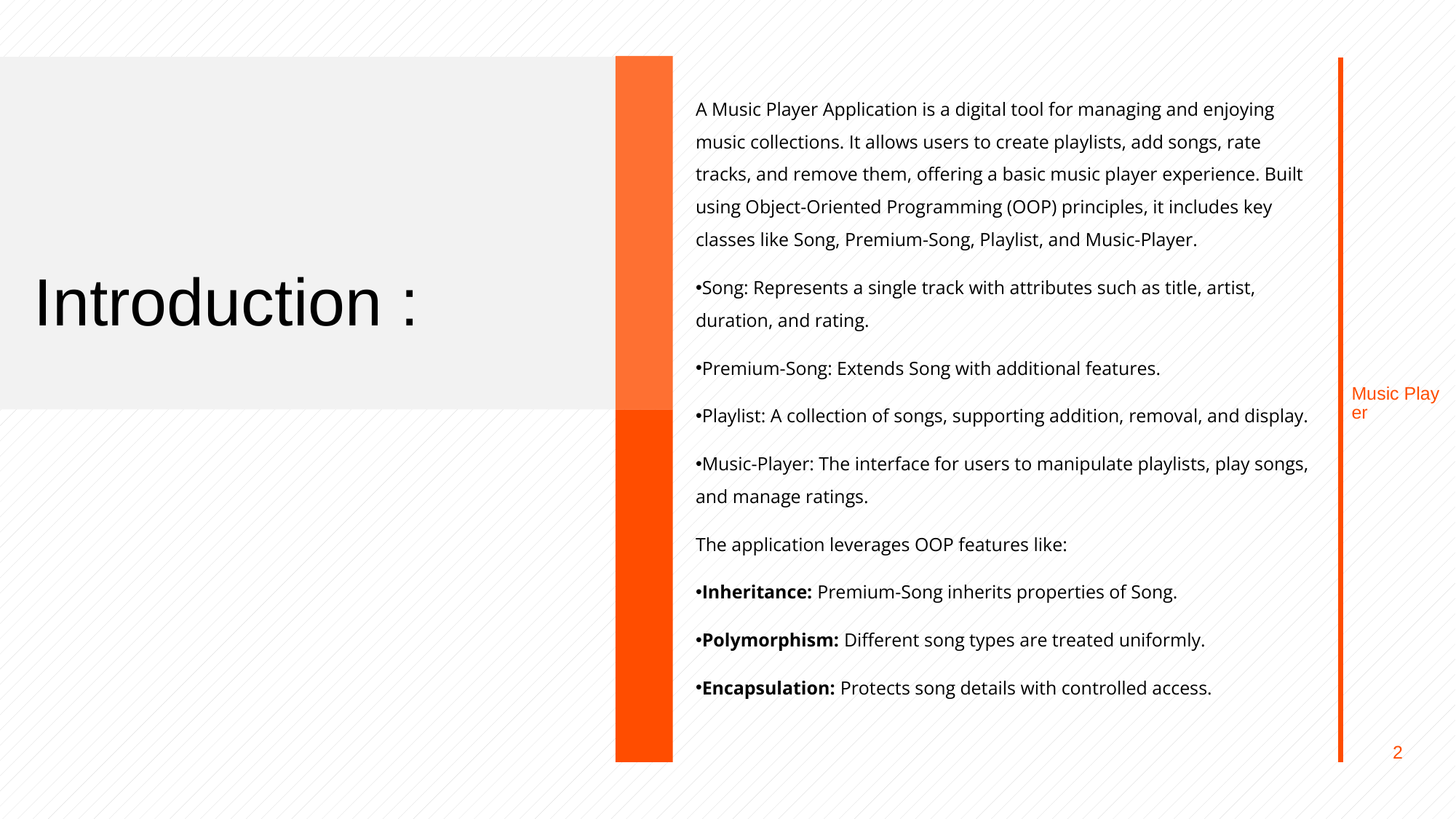

Music Player
A Music Player Application is a digital tool for managing and enjoying music collections. It allows users to create playlists, add songs, rate tracks, and remove them, offering a basic music player experience. Built using Object-Oriented Programming (OOP) principles, it includes key classes like Song, Premium-Song, Playlist, and Music-Player.
Song: Represents a single track with attributes such as title, artist, duration, and rating.
Premium-Song: Extends Song with additional features.
Playlist: A collection of songs, supporting addition, removal, and display.
Music-Player: The interface for users to manipulate playlists, play songs, and manage ratings.
The application leverages OOP features like:
Inheritance: Premium-Song inherits properties of Song.
Polymorphism: Different song types are treated uniformly.
Encapsulation: Protects song details with controlled access.

# Introduction :
2